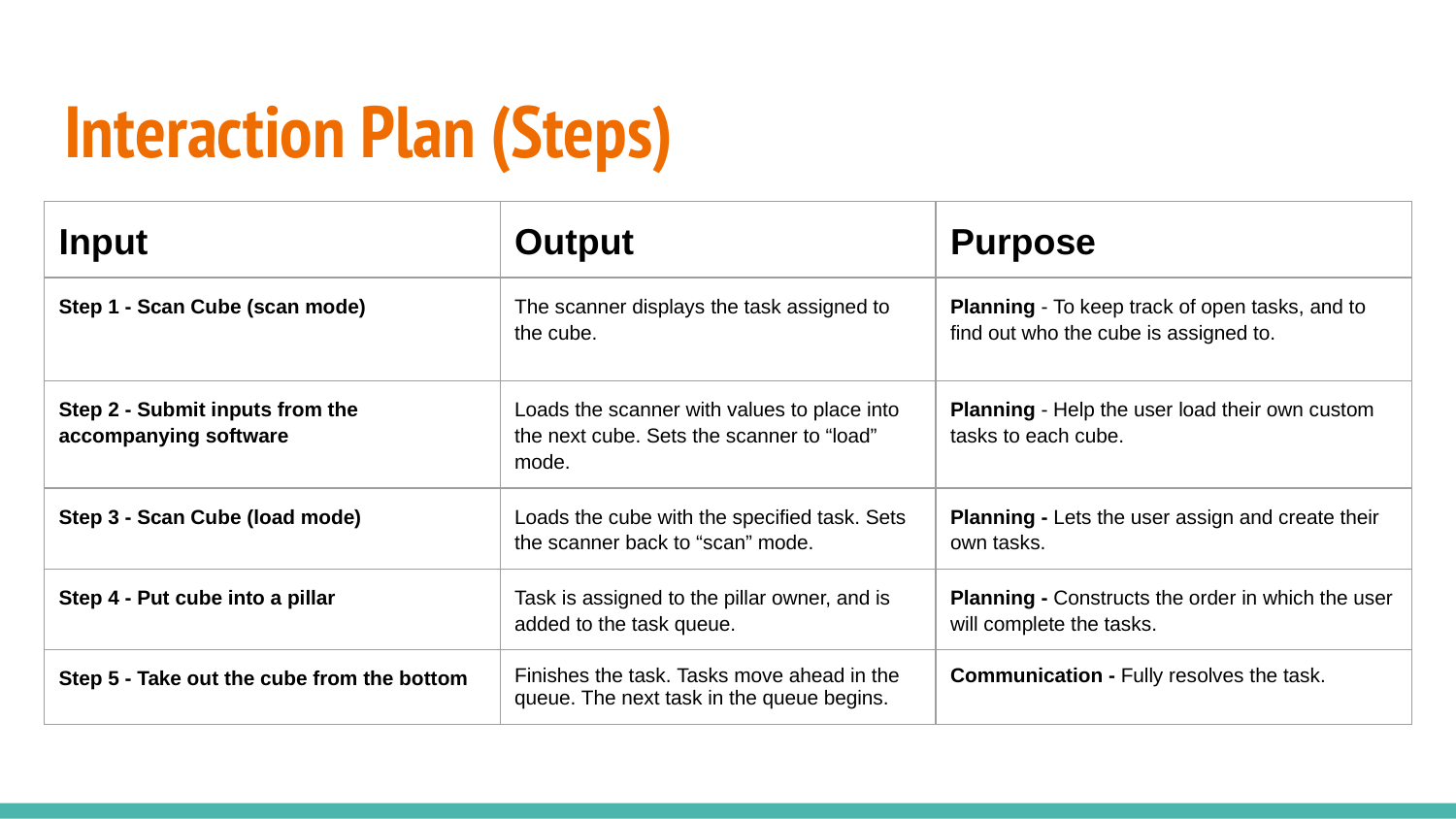

# Interaction Plan (Steps)
| Input | Output | Purpose |
| --- | --- | --- |
| Step 1 - Scan Cube (scan mode) | The scanner displays the task assigned to the cube. | Planning - To keep track of open tasks, and to find out who the cube is assigned to. |
| Step 2 - Submit inputs from the accompanying software | Loads the scanner with values to place into the next cube. Sets the scanner to “load” mode. | Planning - Help the user load their own custom tasks to each cube. |
| Step 3 - Scan Cube (load mode) | Loads the cube with the specified task. Sets the scanner back to “scan” mode. | Planning - Lets the user assign and create their own tasks. |
| Step 4 - Put cube into a pillar | Task is assigned to the pillar owner, and is added to the task queue. | Planning - Constructs the order in which the user will complete the tasks. |
| Step 5 - Take out the cube from the bottom | Finishes the task. Tasks move ahead in the queue. The next task in the queue begins. | Communication - Fully resolves the task. |